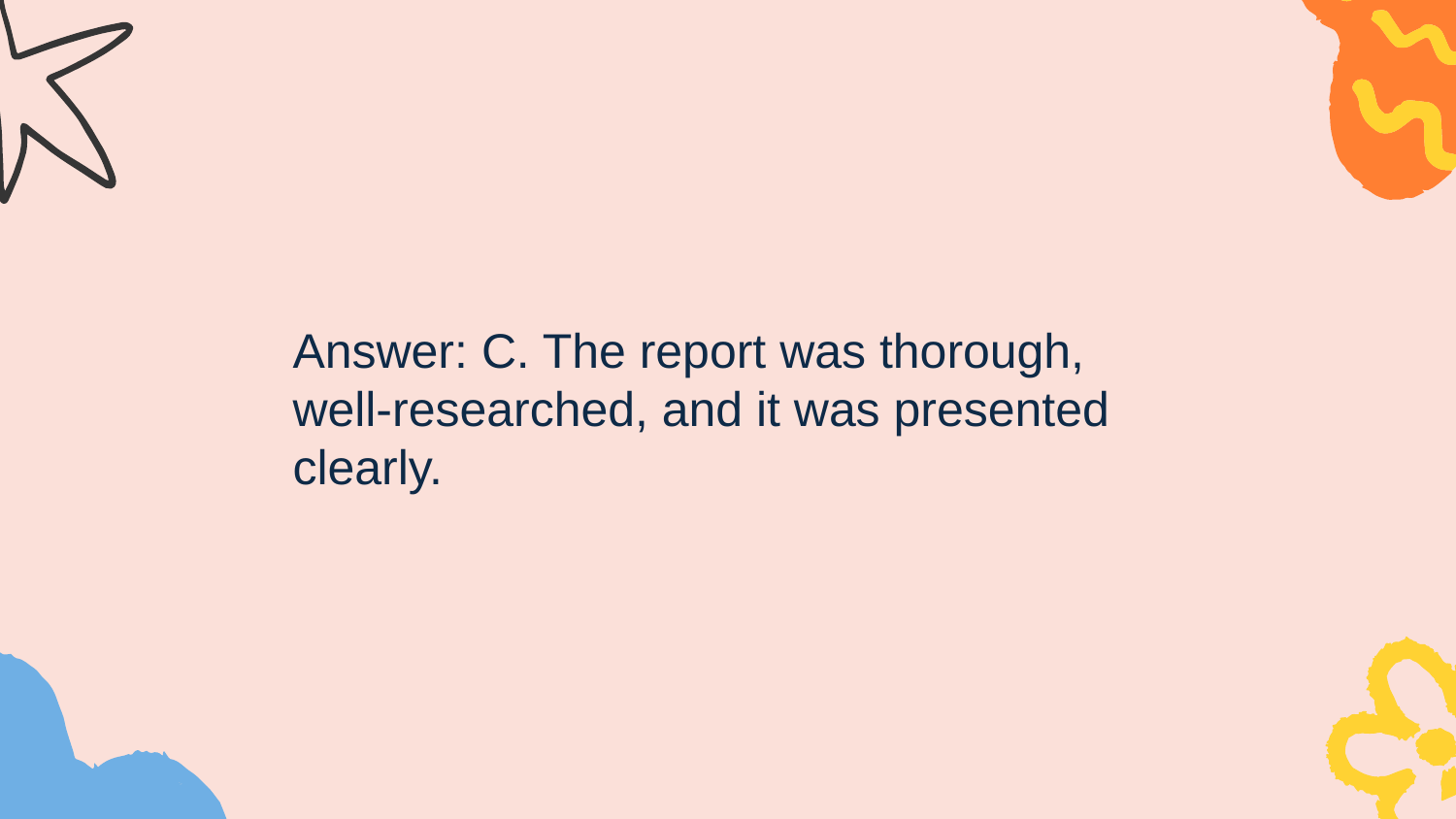

Answer: C. The report was thorough, well-researched, and it was presented clearly.